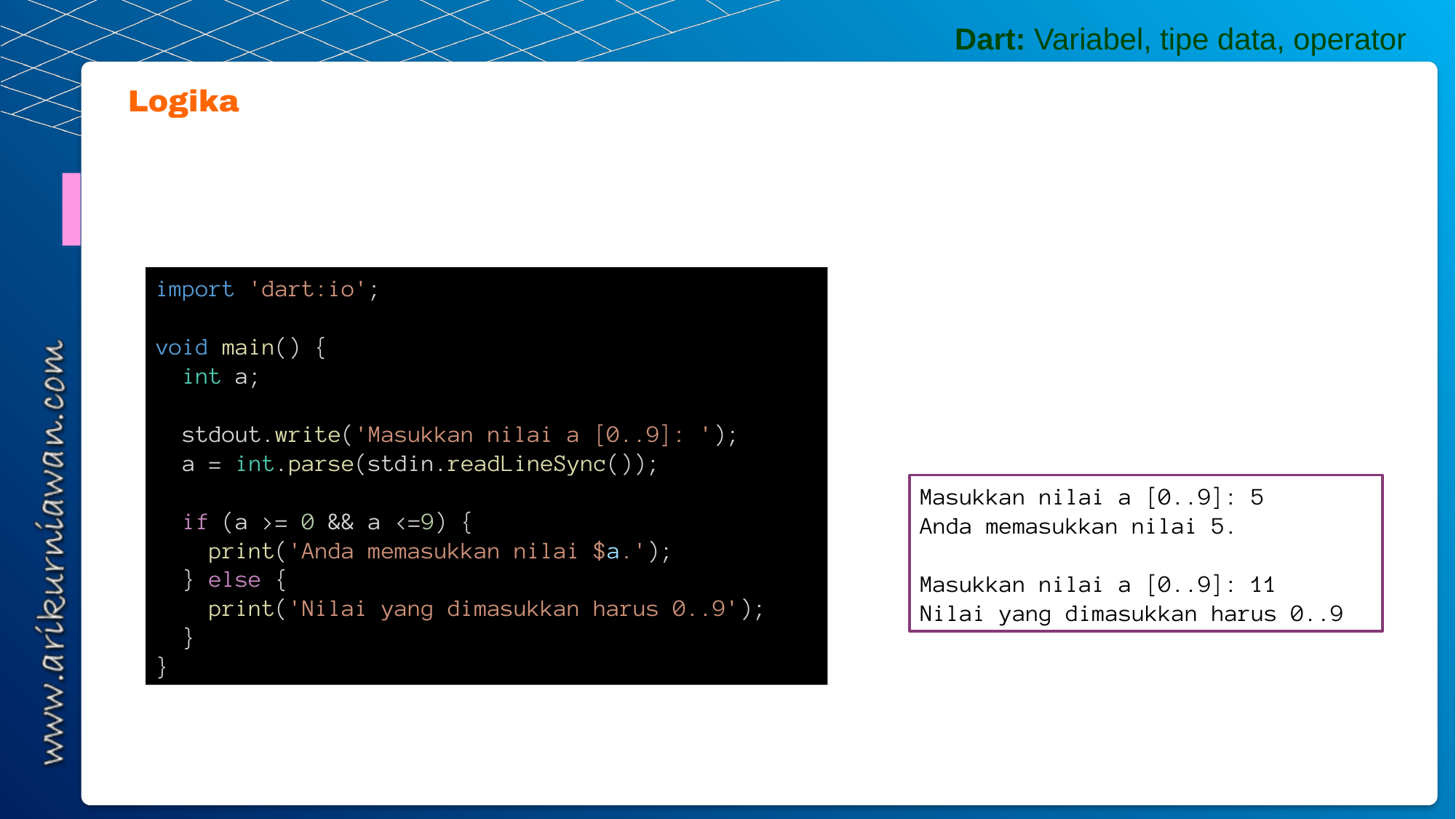

Dart: Variabel, tipe data, operator
Logika
import 'dart:io';
void main() {
  int a;
  stdout.write('Masukkan nilai a [0..9]: ');
  a = int.parse(stdin.readLineSync());
  if (a >= 0 && a <=9) {
    print('Anda memasukkan nilai $a.');
  } else {
    print('Nilai yang dimasukkan harus 0..9');
  }
}
Masukkan nilai a [0..9]: 5
Anda memasukkan nilai 5.

Masukkan nilai a [0..9]: 11
Nilai yang dimasukkan harus 0..9